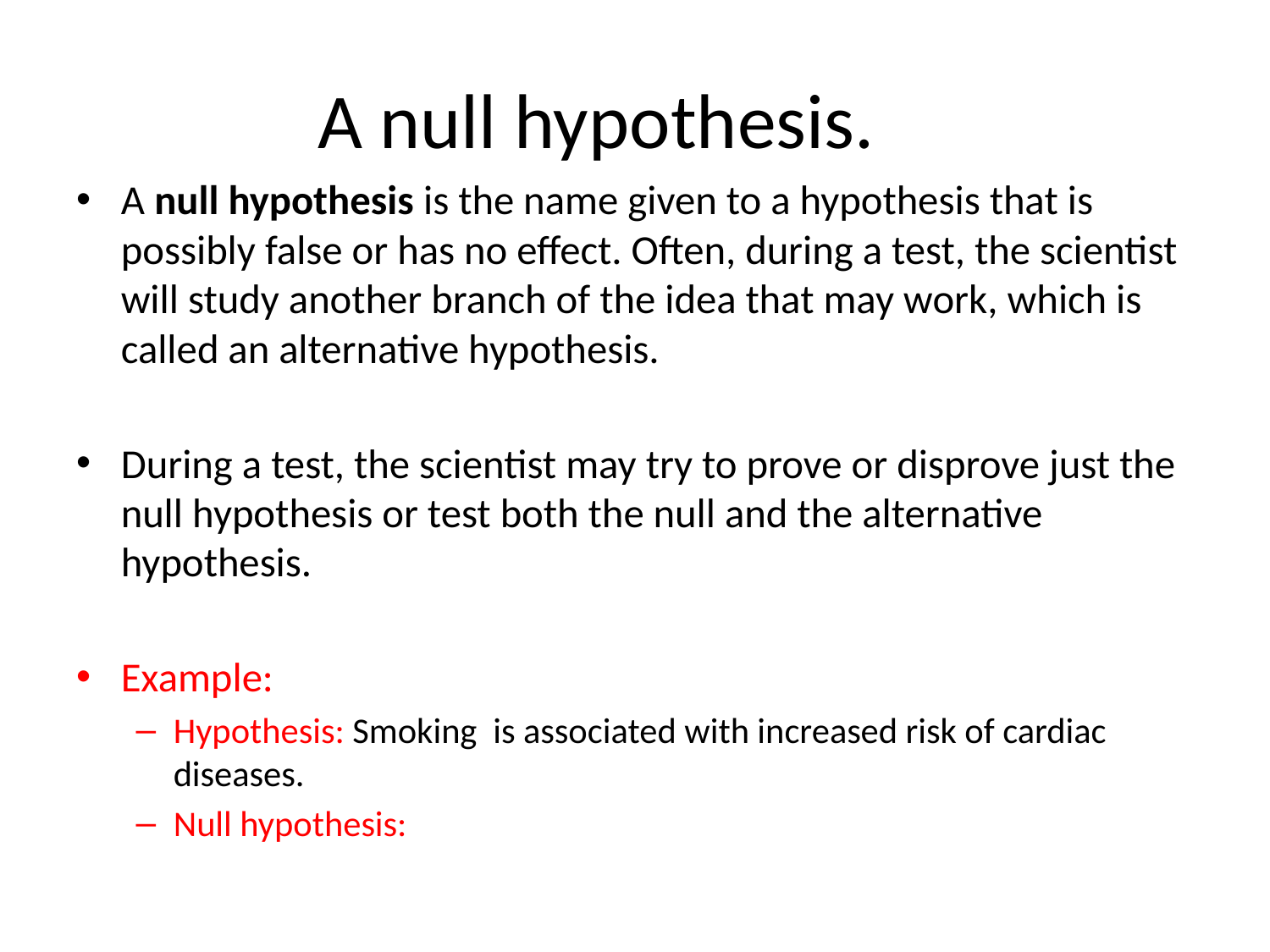

# A null hypothesis.
A null hypothesis is the name given to a hypothesis that is possibly false or has no effect. Often, during a test, the scientist will study another branch of the idea that may work, which is called an alternative hypothesis.

During a test, the scientist may try to prove or disprove just the null hypothesis or test both the null and the alternative hypothesis.

Example:
Hypothesis: Smoking  is associated with increased risk of cardiac diseases.
Null hypothesis: